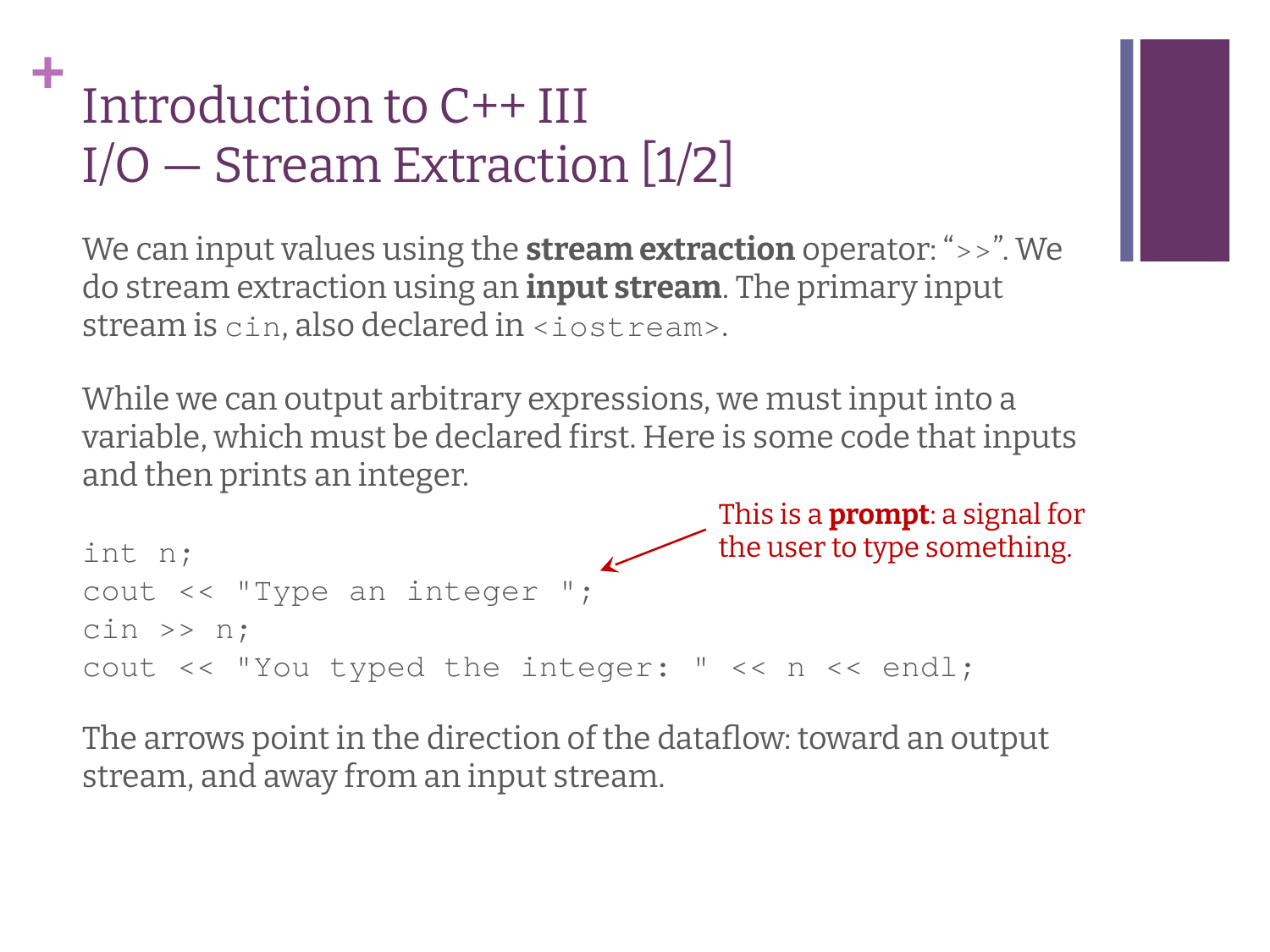

# Introduction to C++ III I/O — Stream Extraction [1/2]
We can input values using the stream extraction operator: “>>”. We do stream extraction using an input stream. The primary input stream is cin, also declared in <iostream>.
While we can output arbitrary expressions, we must input into a variable, which must be declared first. Here is some code that inputs and then prints an integer.
int n;
cout << "Type an integer ";
cin >> n;
cout << "You typed the integer: " << n << endl;
The arrows point in the direction of the dataflow: toward an output stream, and away from an input stream.
This is a prompt: a signal for the user to type something.